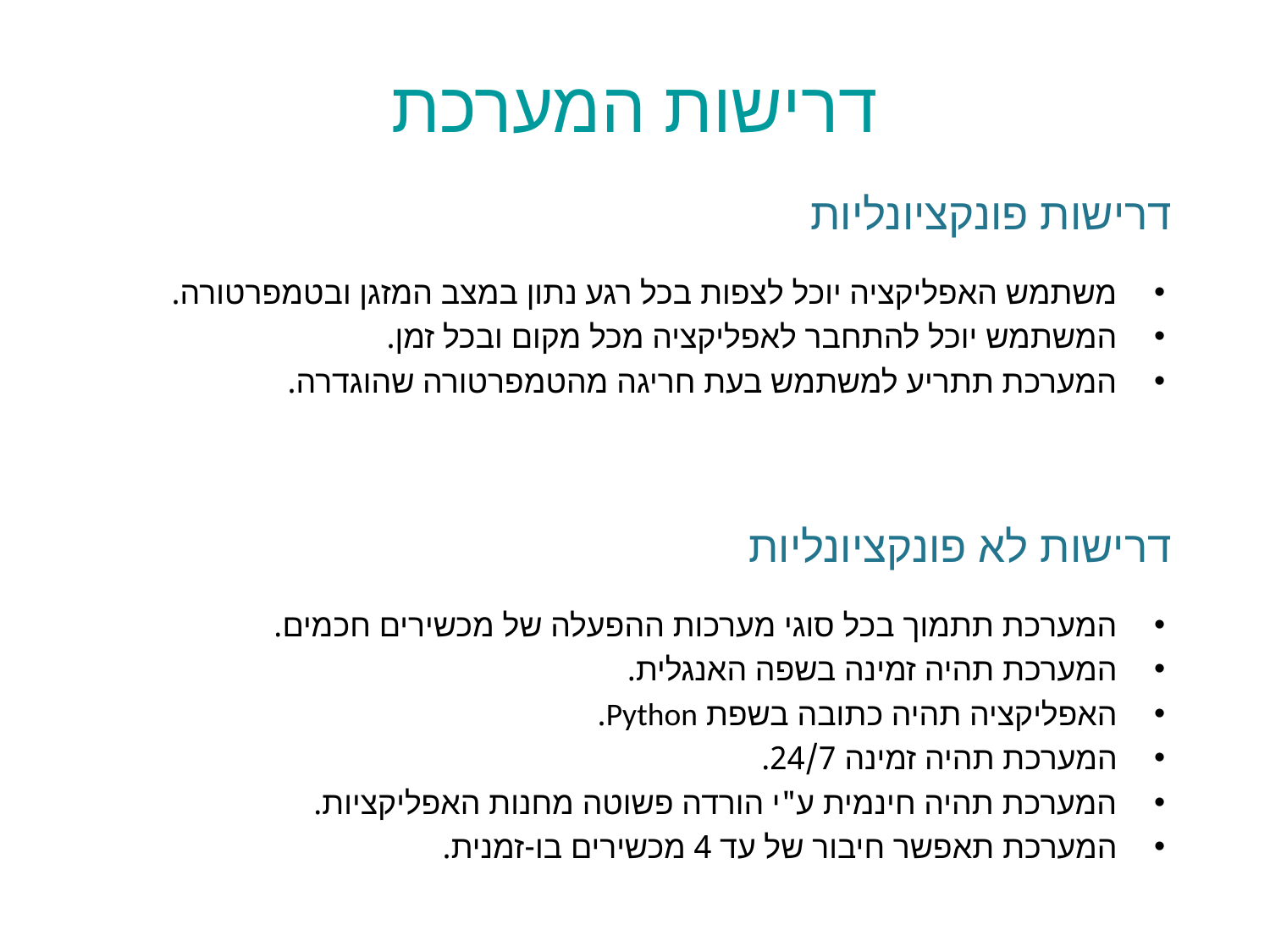

דרישות המערכת
דרישות פונקציונליות
משתמש האפליקציה יוכל לצפות בכל רגע נתון במצב המזגן ובטמפרטורה.
המשתמש יוכל להתחבר לאפליקציה מכל מקום ובכל זמן.
המערכת תתריע למשתמש בעת חריגה מהטמפרטורה שהוגדרה.

דרישות לא פונקציונליות
המערכת תתמוך בכל סוגי מערכות ההפעלה של מכשירים חכמים.
המערכת תהיה זמינה בשפה האנגלית.
האפליקציה תהיה כתובה בשפת Python.
המערכת תהיה זמינה 24/7.
המערכת תהיה חינמית ע"י הורדה פשוטה מחנות האפליקציות.
המערכת תאפשר חיבור של עד 4 מכשירים בו-זמנית.